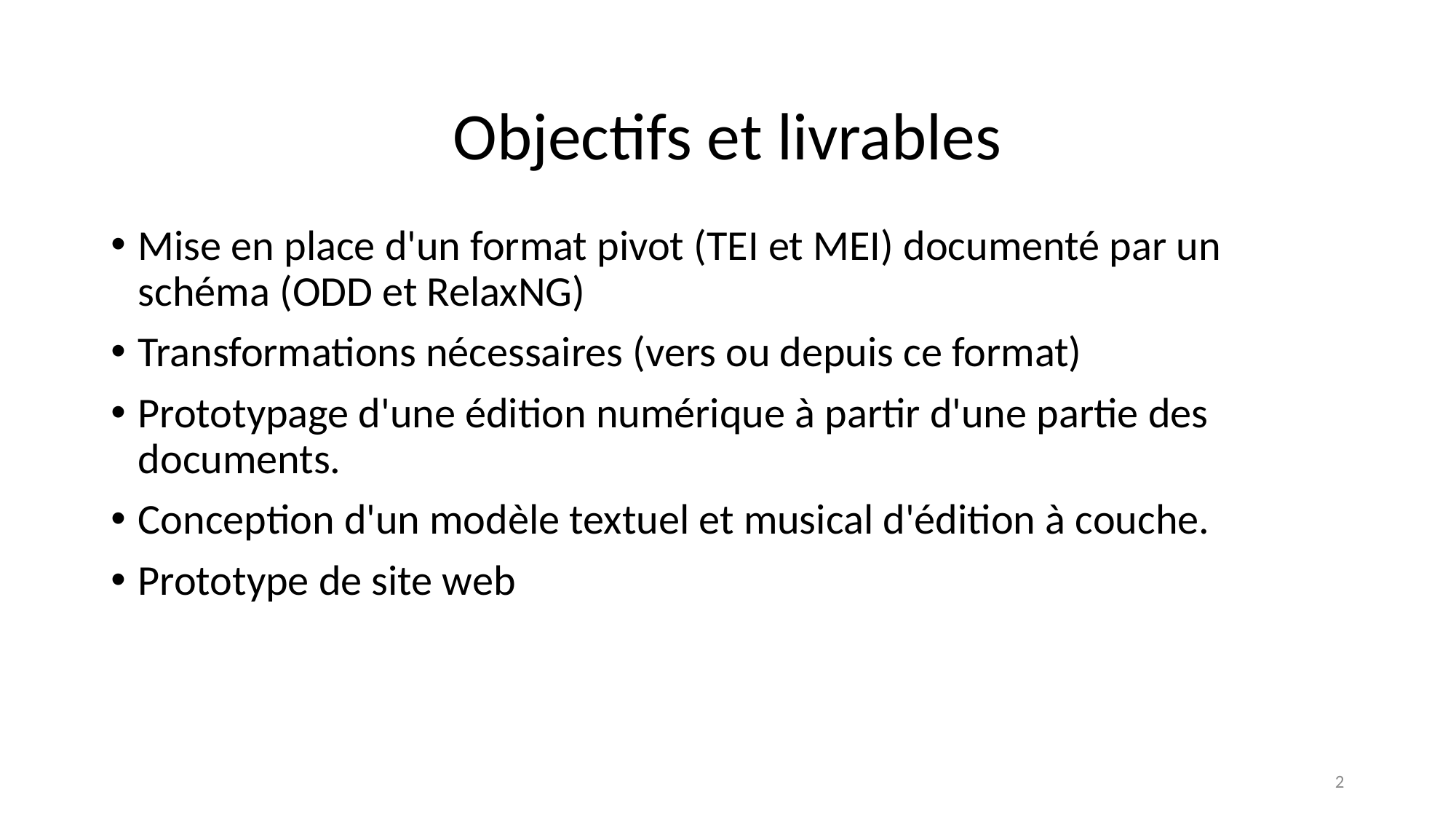

# Objectifs et livrables
Mise en place d'un format pivot (TEI et MEI) documenté par un schéma (ODD et RelaxNG)
Transformations nécessaires (vers ou depuis ce format)
Prototypage d'une édition numérique à partir d'une partie des documents.
Conception d'un modèle textuel et musical d'édition à couche.
Prototype de site web
2